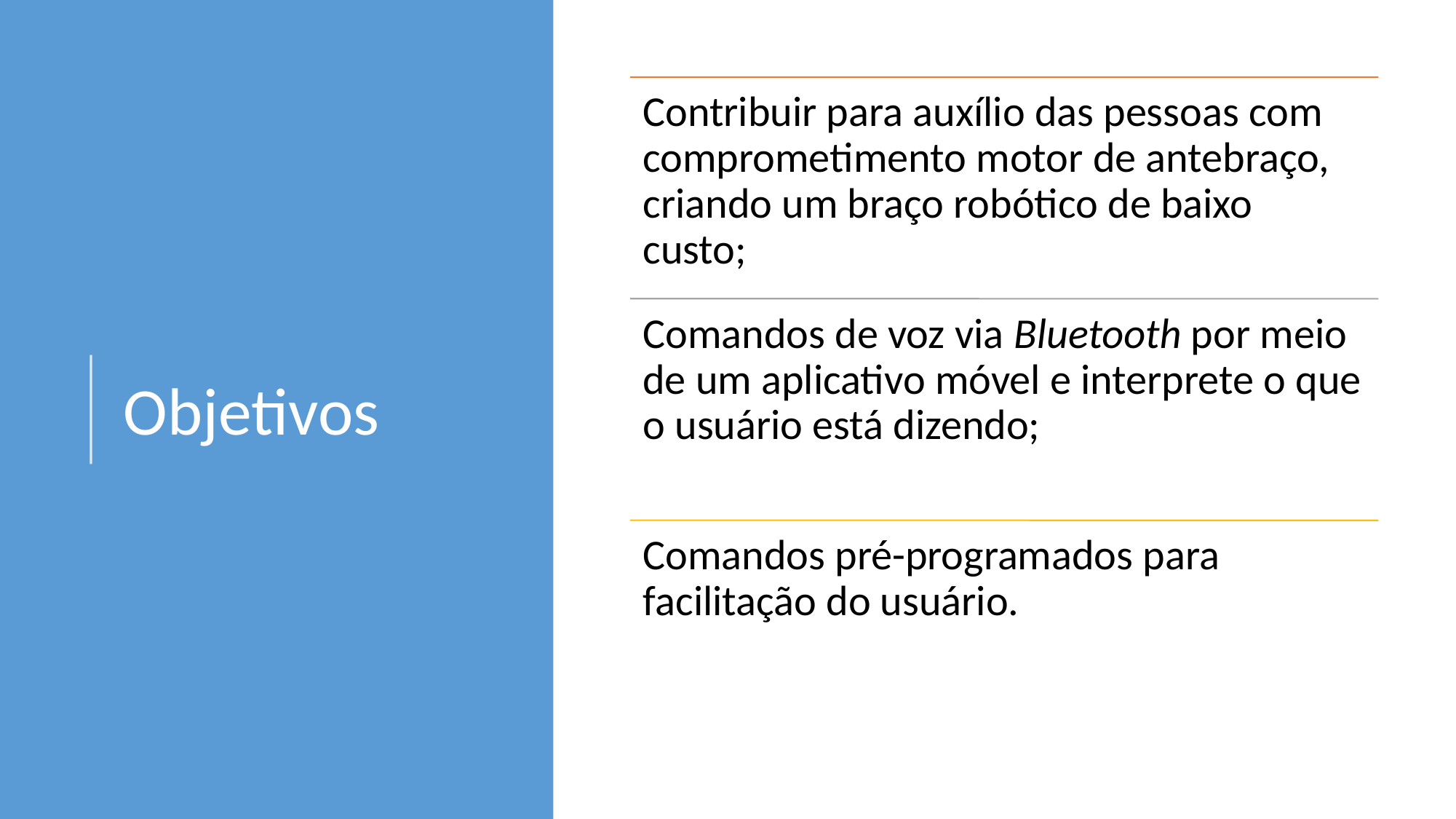

Contribuir para auxílio das pessoas com comprometimento motor de antebraço, criando um braço robótico de baixo custo;
Comandos de voz via Bluetooth por meio de um aplicativo móvel e interprete o que o usuário está dizendo;
Comandos pré-programados para facilitação do usuário.
# Objetivos